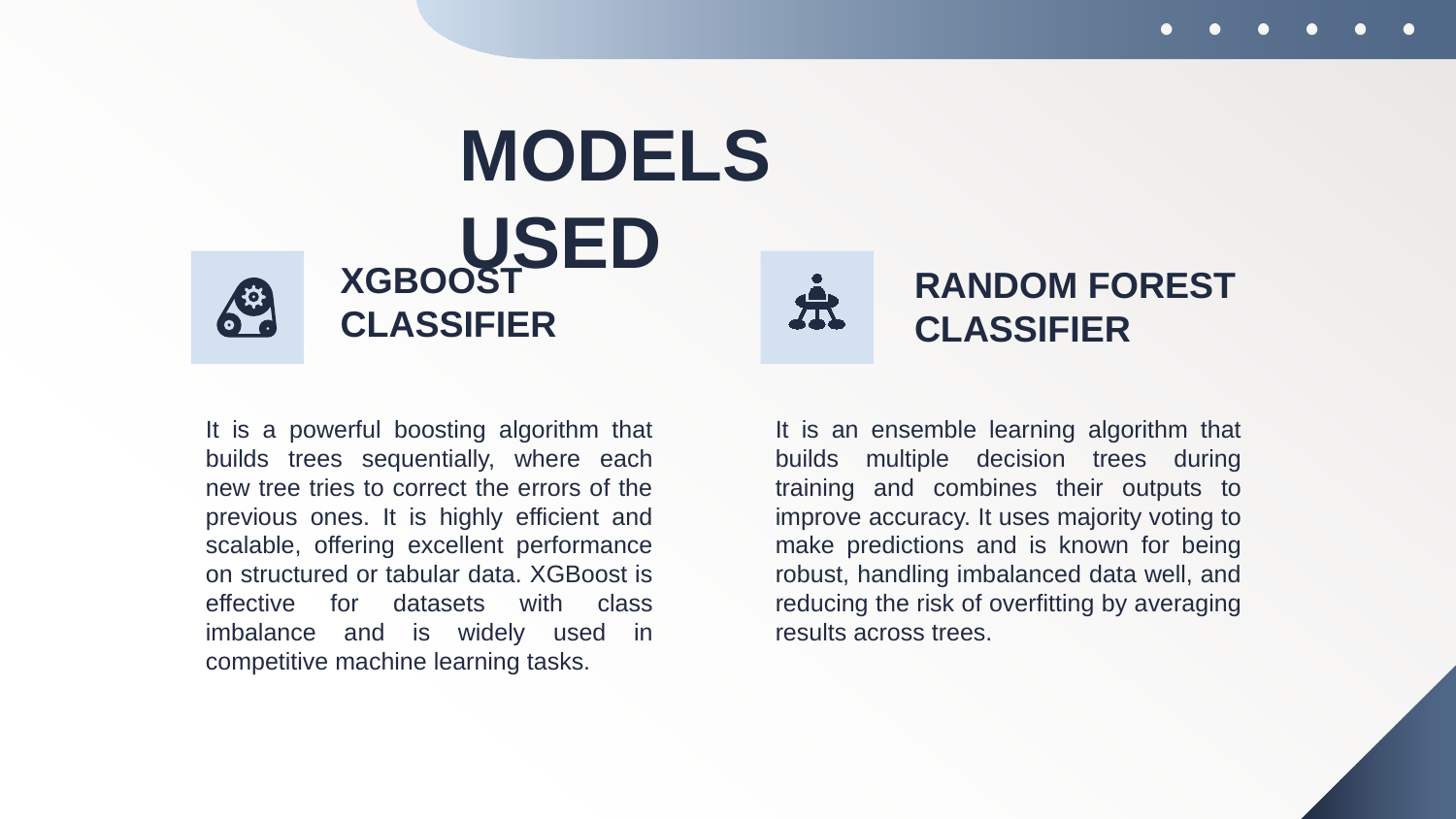

# MODELS USED
XGBOOST CLASSIFIER

RANDOM FOREST CLASSIFIER

It is a powerful boosting algorithm that builds trees sequentially, where each new tree tries to correct the errors of the previous ones. It is highly efficient and scalable, offering excellent performance on structured or tabular data. XGBoost is effective for datasets with class imbalance and is widely used in competitive machine learning tasks.
It is an ensemble learning algorithm that builds multiple decision trees during training and combines their outputs to improve accuracy. It uses majority voting to make predictions and is known for being robust, handling imbalanced data well, and reducing the risk of overfitting by averaging results across trees.